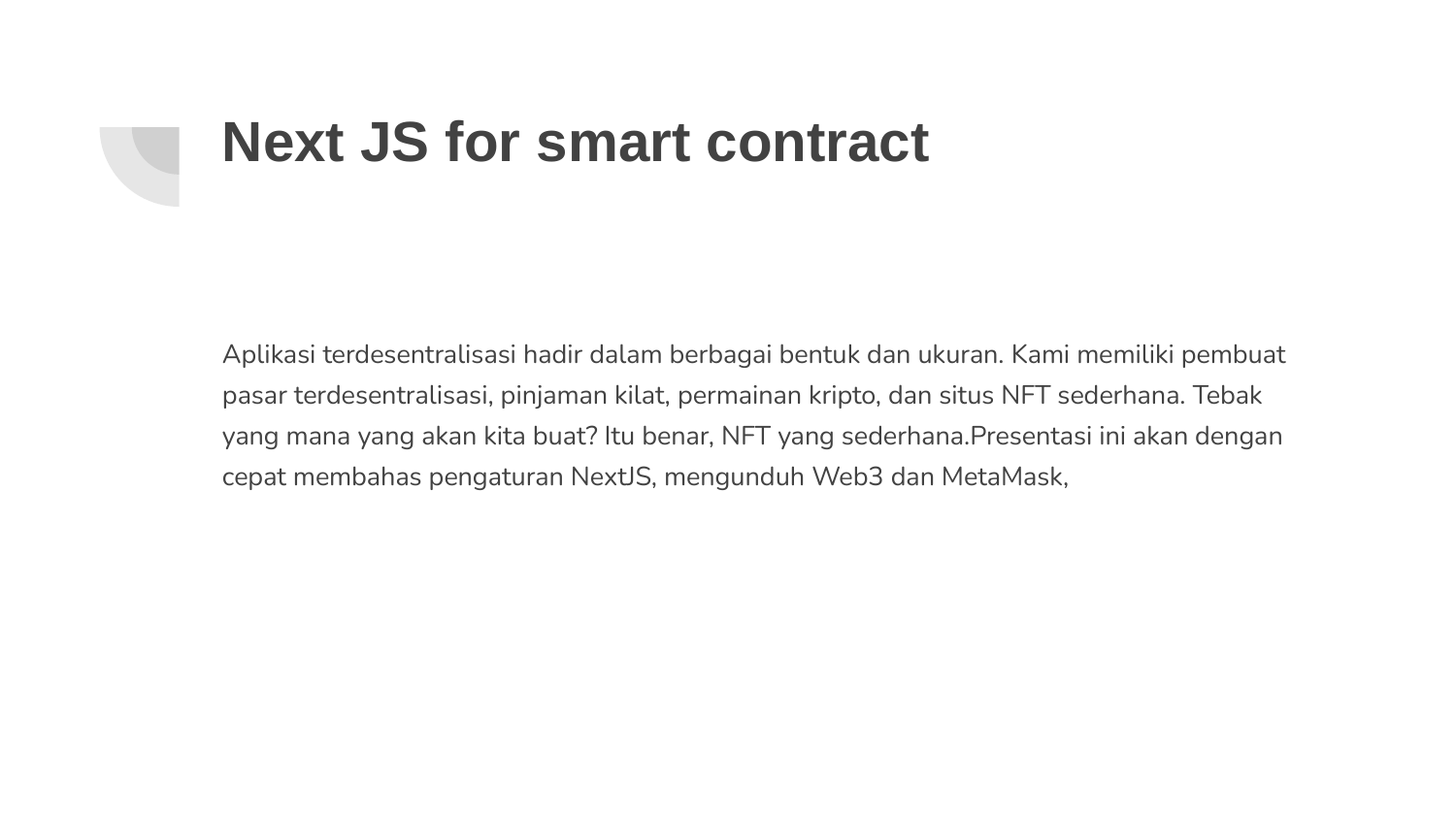

# Next JS for smart contract
Aplikasi terdesentralisasi hadir dalam berbagai bentuk dan ukuran. Kami memiliki pembuat pasar terdesentralisasi, pinjaman kilat, permainan kripto, dan situs NFT sederhana. Tebak yang mana yang akan kita buat? Itu benar, NFT yang sederhana.Presentasi ini akan dengan cepat membahas pengaturan NextJS, mengunduh Web3 dan MetaMask,